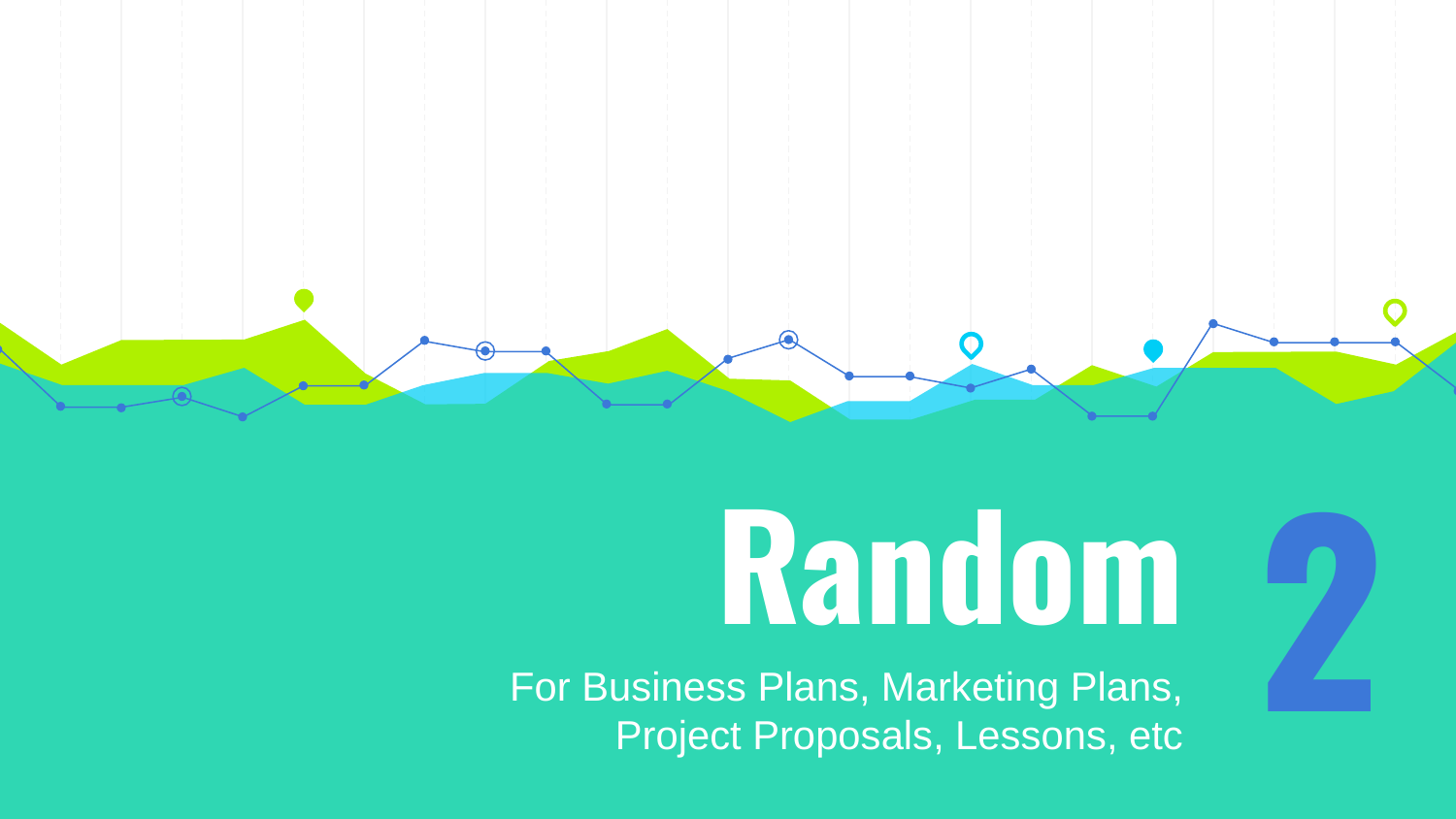

# Random
2
For Business Plans, Marketing Plans, Project Proposals, Lessons, etc